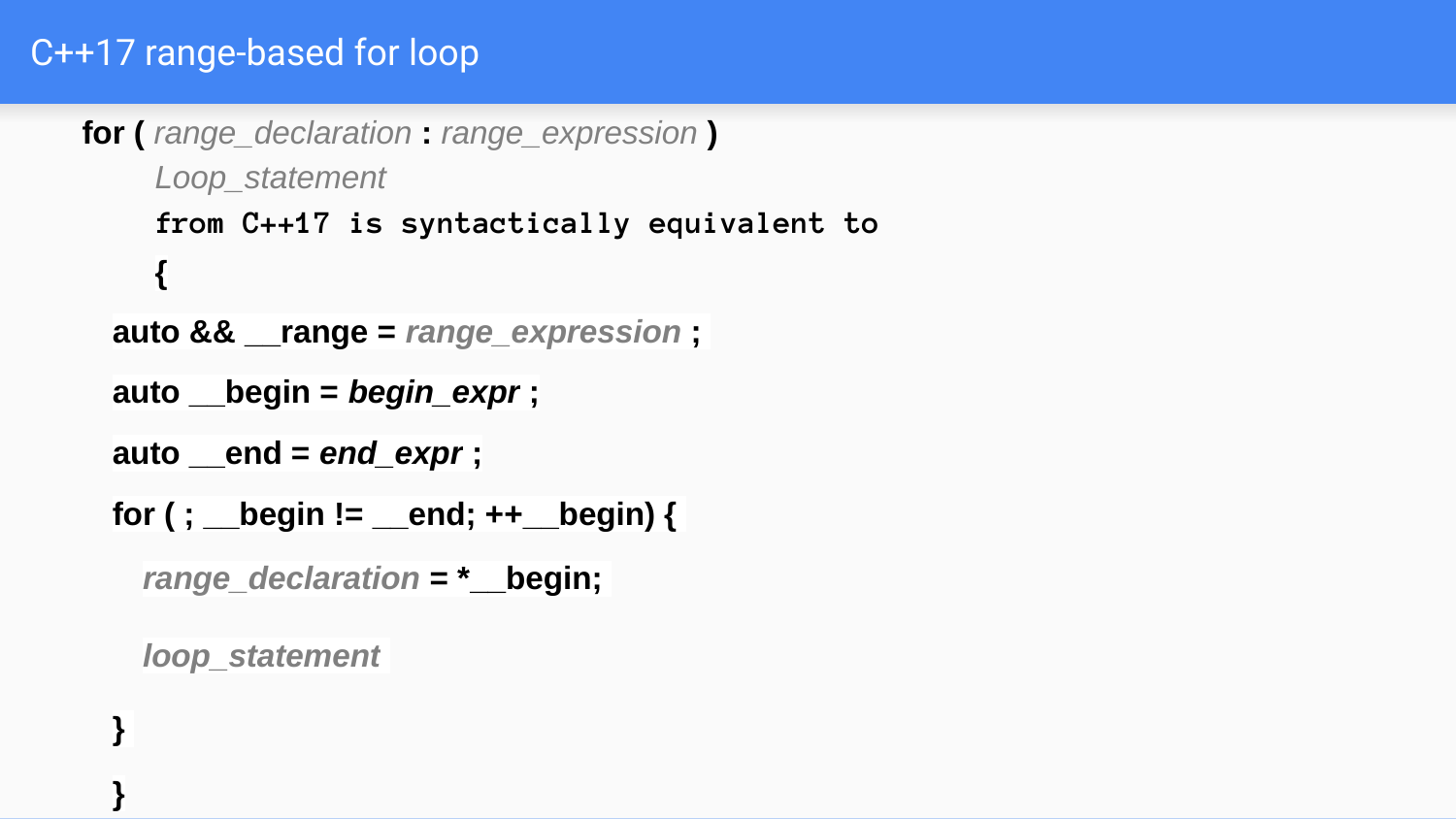

# C++17 range-based for loop
for ( range_declaration : range_expression )
Loop_statement
from C++17 is syntactically equivalent to
{
auto && __range = range_expression ;
auto __begin = begin_expr ;
auto __end = end_expr ;
for ( ; __begin != __end; ++__begin) {
range_declaration = *__begin;
loop_statement
}
}